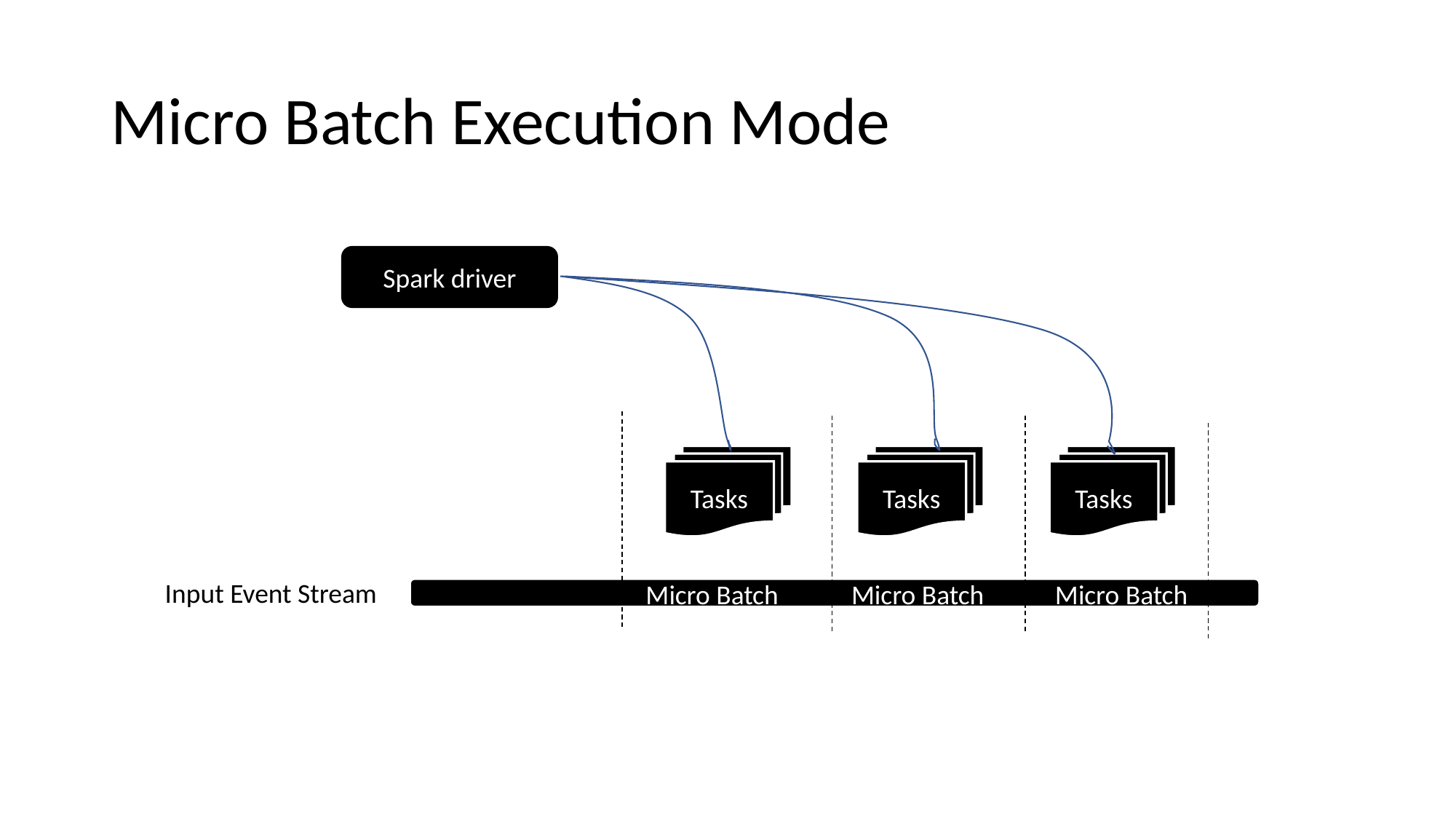

# Micro Batch Execution Mode
Spark driver

Tasks
Tasks
Tasks
Input Event Stream
Micro Batch
Micro Batch
Micro Batch